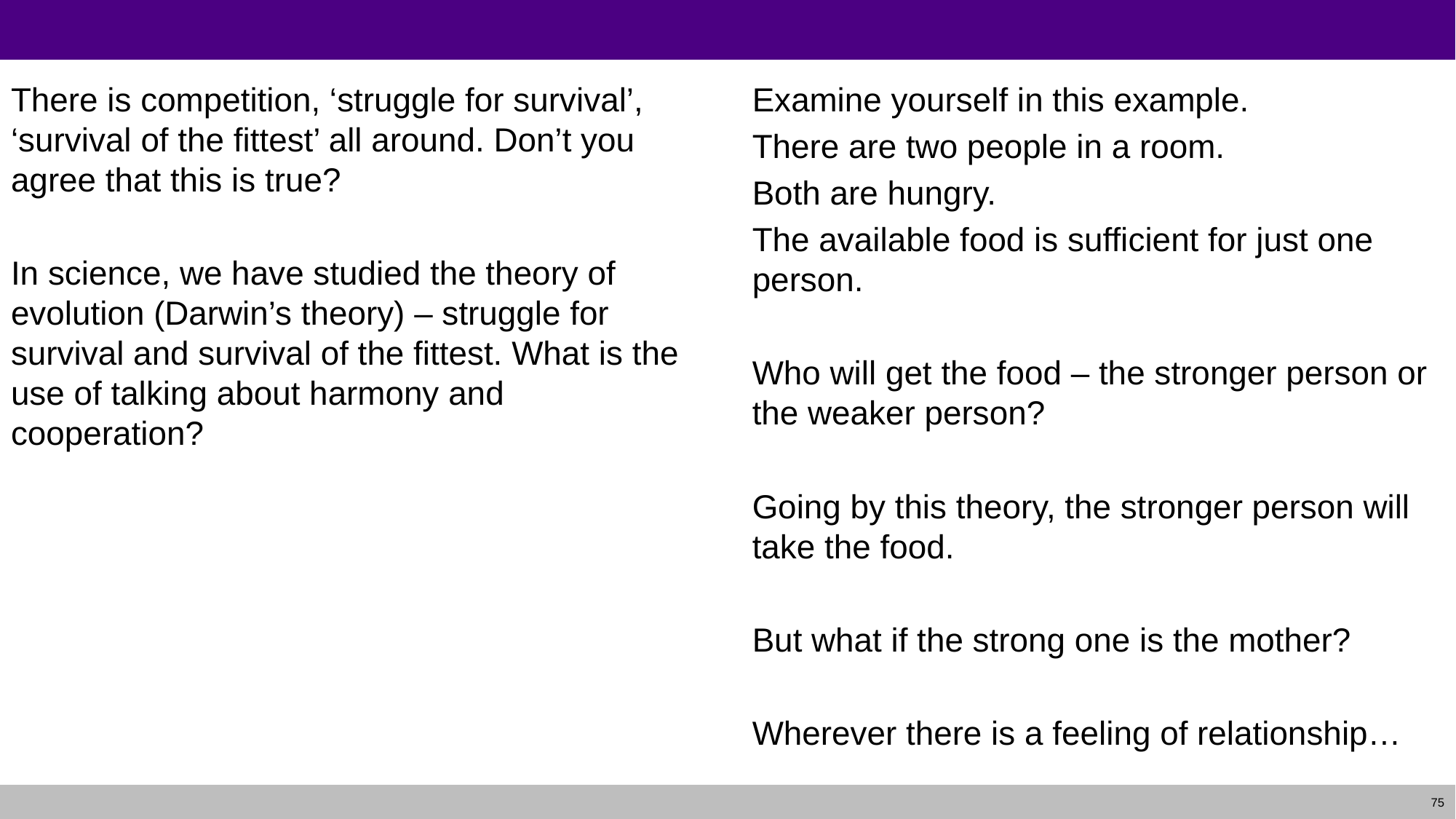

#
There is competition, ‘struggle for survival’, ‘survival of the fittest’ all around. Don’t you agree that this is true?

In science, we have studied the theory of evolution (Darwin’s theory) – struggle for survival and survival of the fittest. What is the use of talking about harmony and cooperation?

Examine yourself in this example.
There are two people in a room.
Both are hungry.
The available food is sufficient for just one person.

Who will get the food – the stronger person or the weaker person?

Going by this theory, the stronger person will take the food.

But what if the strong one is the mother?

Wherever there is a feeling of relationship…